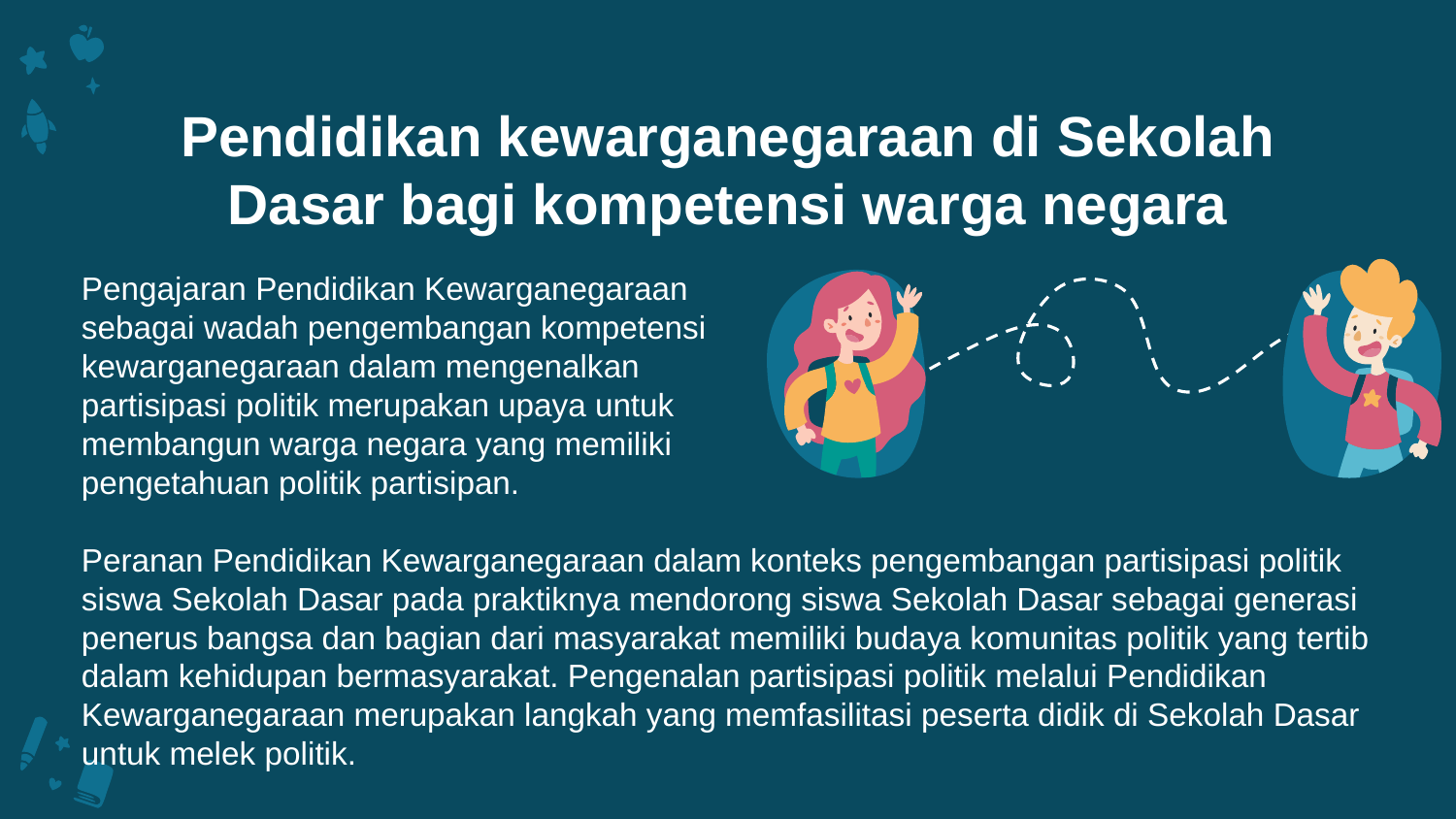

# Pendidikan kewarganegaraan di Sekolah Dasar bagi kompetensi warga negara
Pengajaran Pendidikan Kewarganegaraan
sebagai wadah pengembangan kompetensi
kewarganegaraan dalam mengenalkan
partisipasi politik merupakan upaya untuk
membangun warga negara yang memiliki
pengetahuan politik partisipan.

Peranan Pendidikan Kewarganegaraan dalam konteks pengembangan partisipasi politik siswa Sekolah Dasar pada praktiknya mendorong siswa Sekolah Dasar sebagai generasi penerus bangsa dan bagian dari masyarakat memiliki budaya komunitas politik yang tertib dalam kehidupan bermasyarakat. Pengenalan partisipasi politik melalui Pendidikan Kewarganegaraan merupakan langkah yang memfasilitasi peserta didik di Sekolah Dasar untuk melek politik.